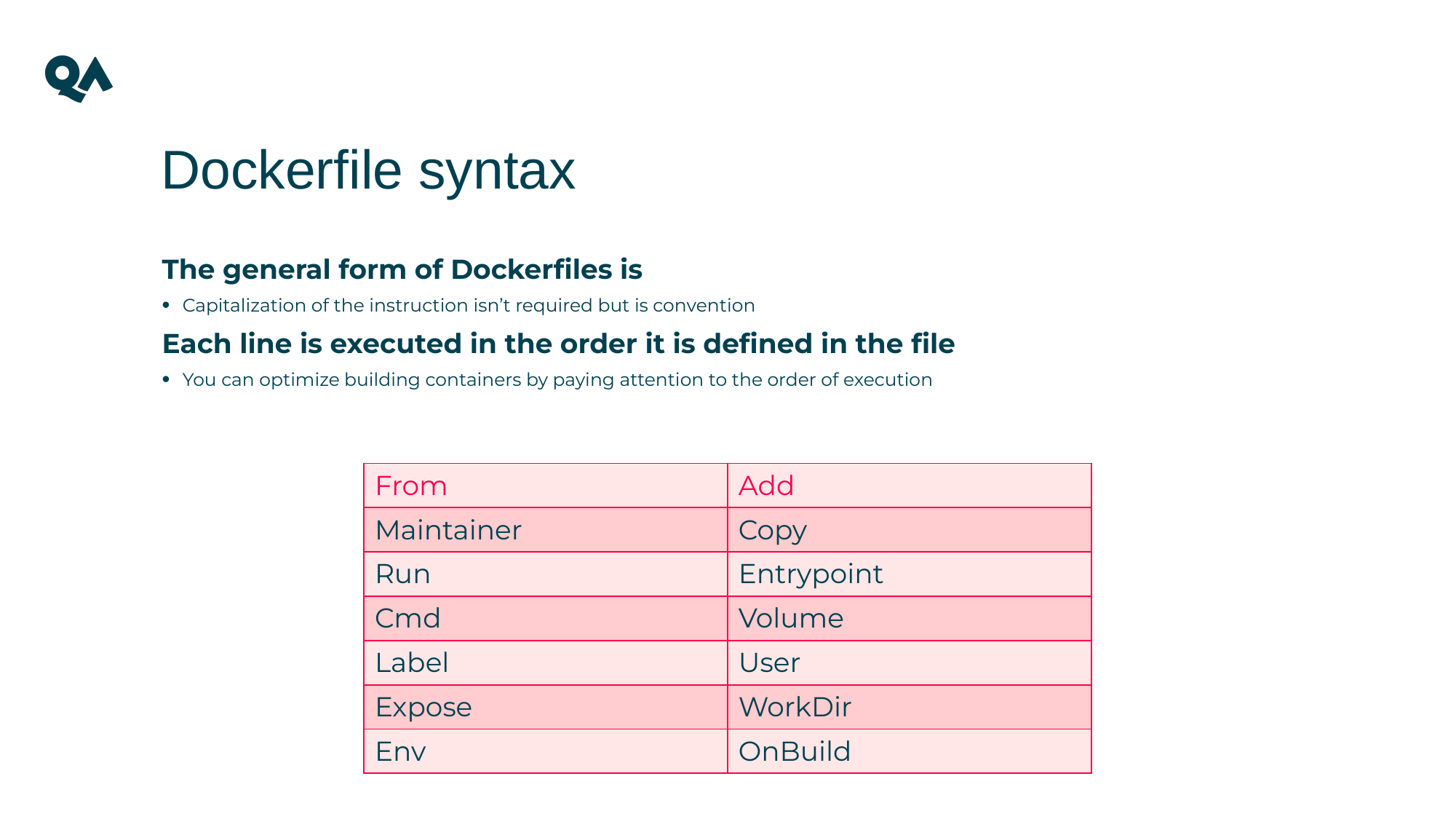

# Dockerfile syntax
The general form of Dockerfiles is
Capitalization of the instruction isn’t required but is convention
Each line is executed in the order it is defined in the file
You can optimize building containers by paying attention to the order of execution

| From | Add |
| --- | --- |
| Maintainer | Copy |
| Run | Entrypoint |
| Cmd | Volume |
| Label | User |
| Expose | WorkDir |
| Env | OnBuild |